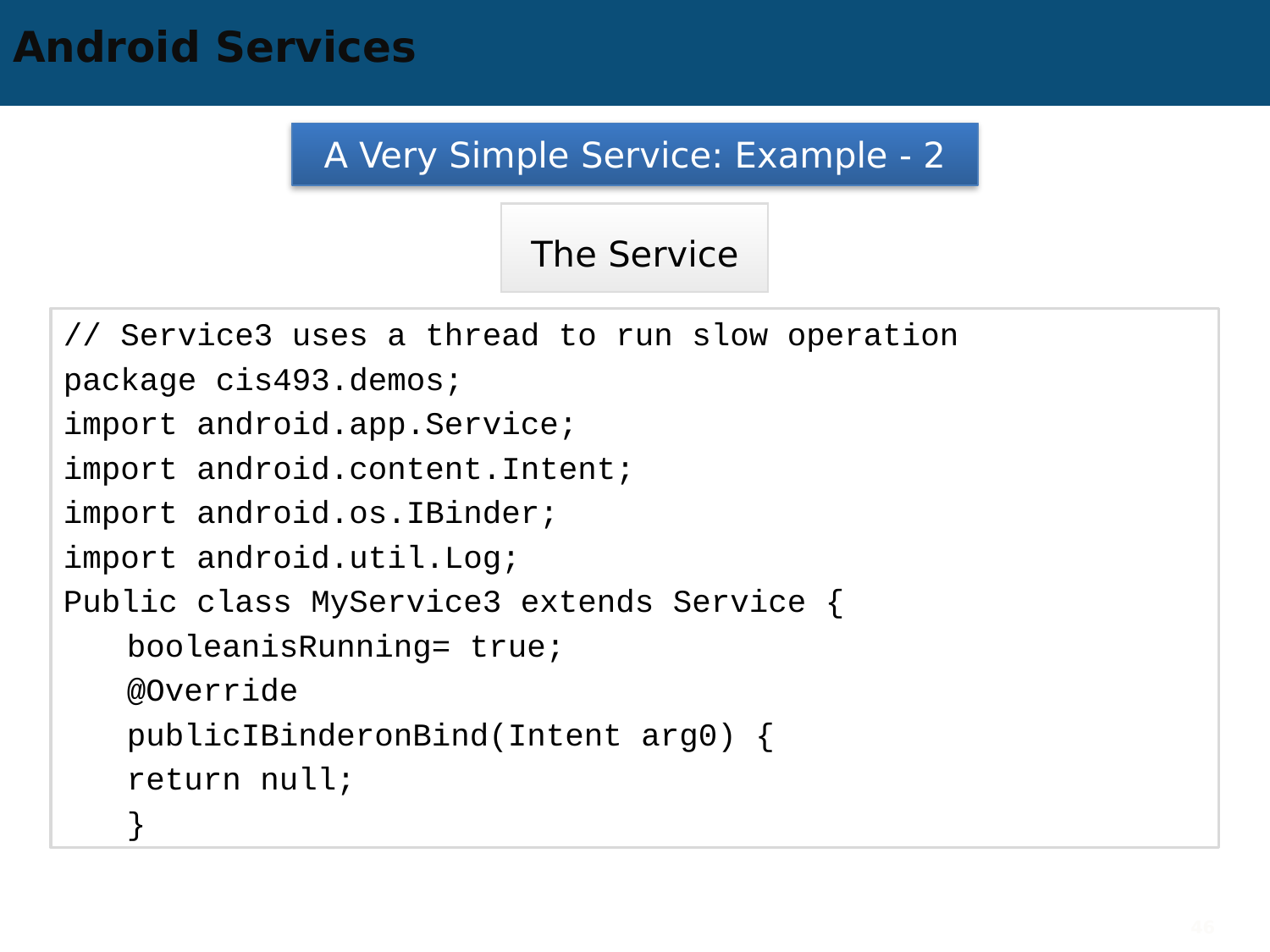

# Android Services
A Very Simple Service: Example - 2
The Service
// Service3 uses a thread to run slow operation
package cis493.demos;
import android.app.Service;
import android.content.Intent;
import android.os.IBinder;
import android.util.Log;
Public class MyService3 extends Service {
booleanisRunning= true;
@Override
publicIBinderonBind(Intent arg0) {
return null;
}